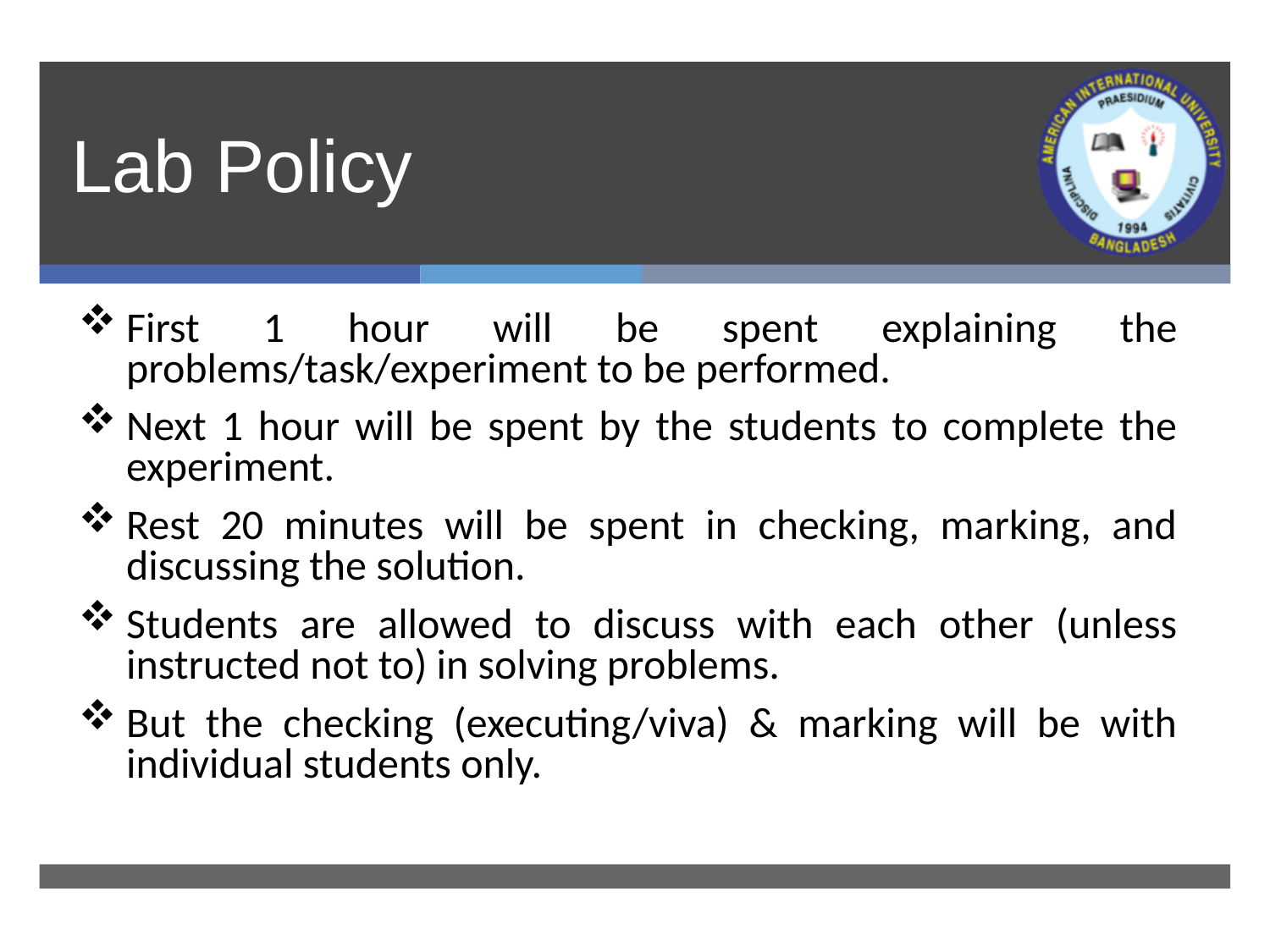

# Lab Policy

First 1 hour will be spent explaining the problems/task/experiment to be performed.
Next 1 hour will be spent by the students to complete the experiment.
Rest 20 minutes will be spent in checking, marking, and discussing the solution.
Students are allowed to discuss with each other (unless instructed not to) in solving problems.
But the checking (executing/viva) & marking will be with individual students only.